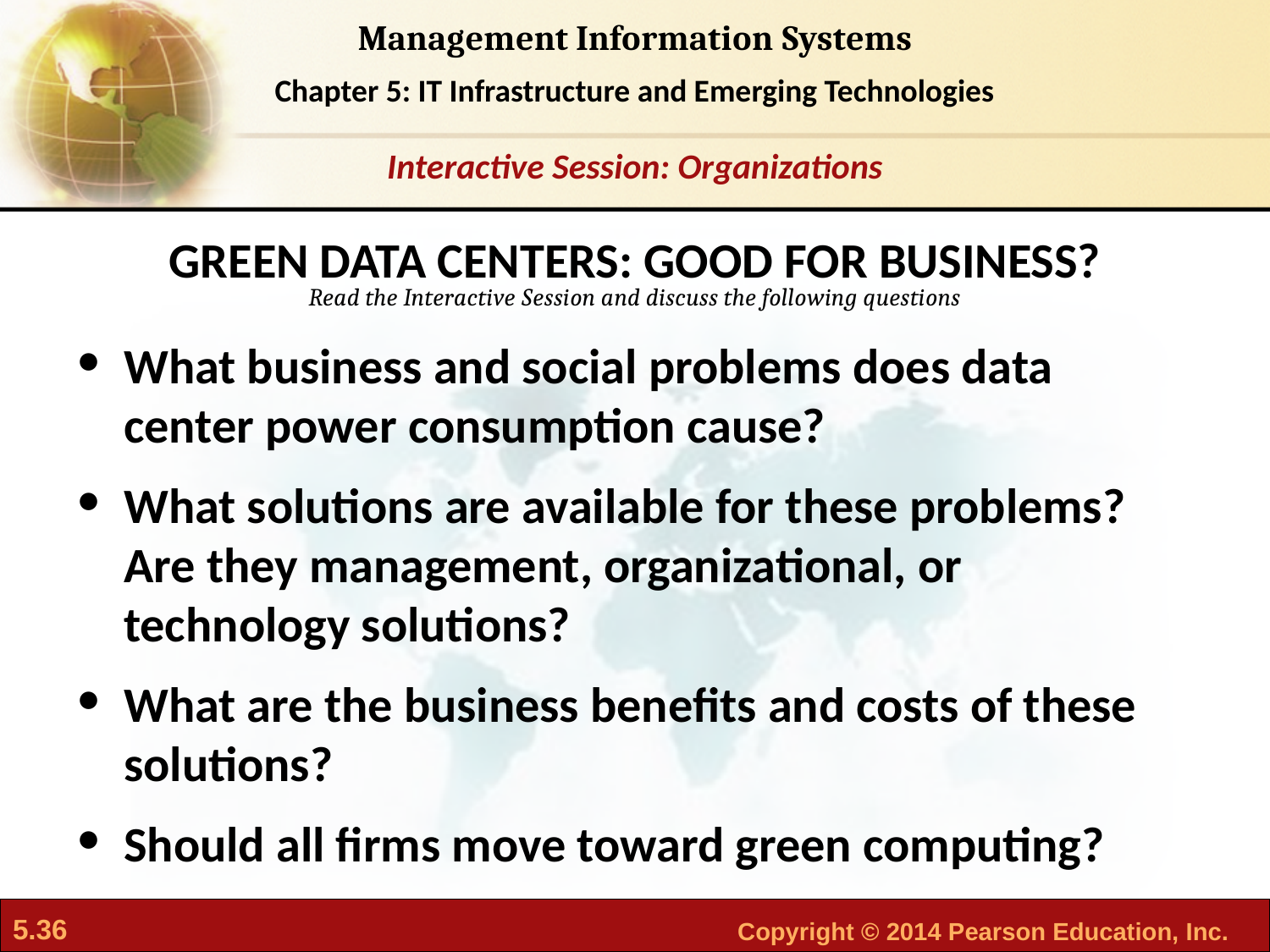

GREEN DATA CENTERS: GOOD FOR BUSINESS?

What business and social problems does data center power consumption cause?
What solutions are available for these problems? Are they management, organizational, or technology solutions?
What are the business benefits and costs of these solutions?
Should all firms move toward green computing?